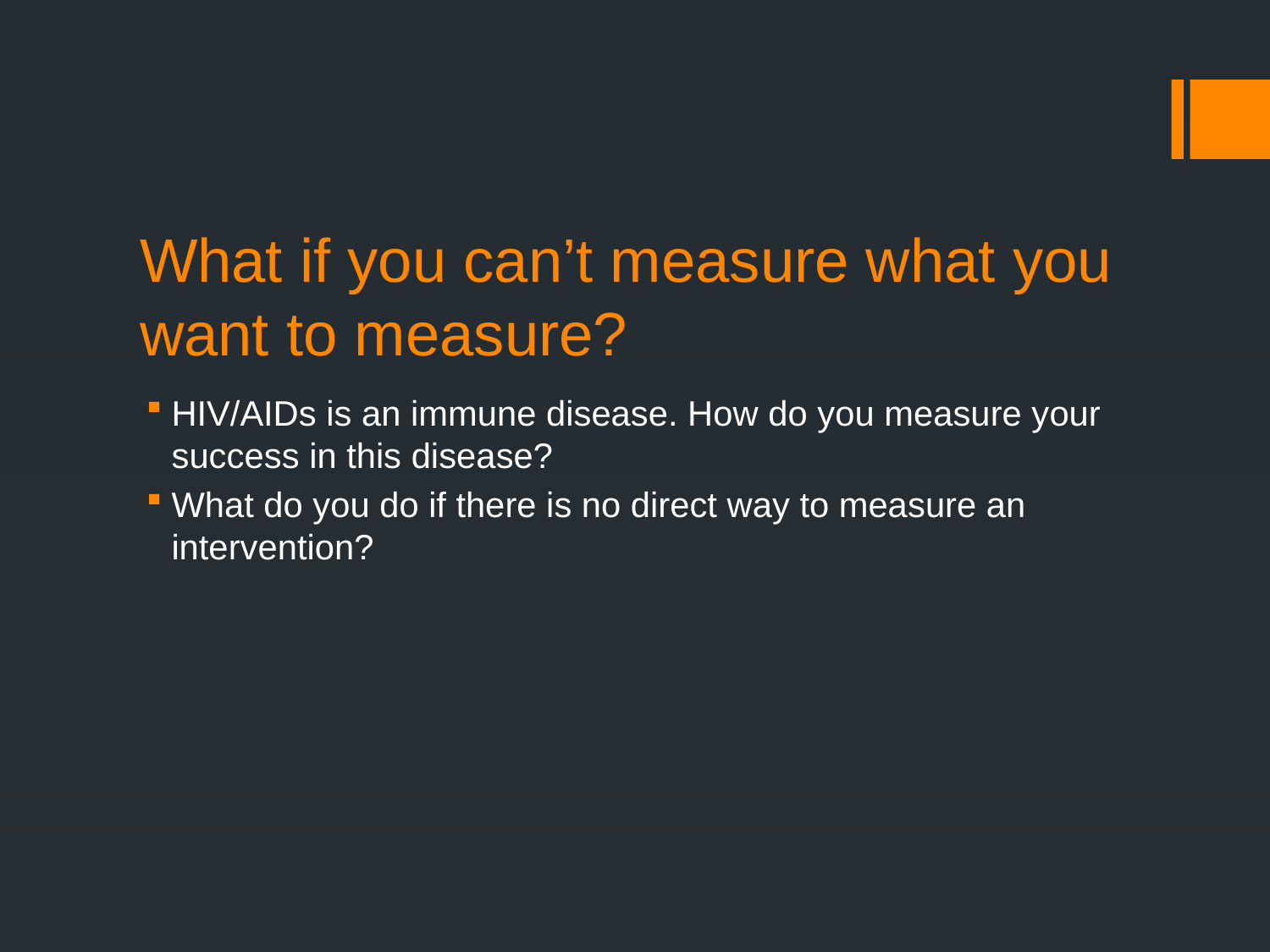

# What if you can’t measure what you want to measure?
HIV/AIDs is an immune disease. How do you measure your success in this disease?
What do you do if there is no direct way to measure an intervention?